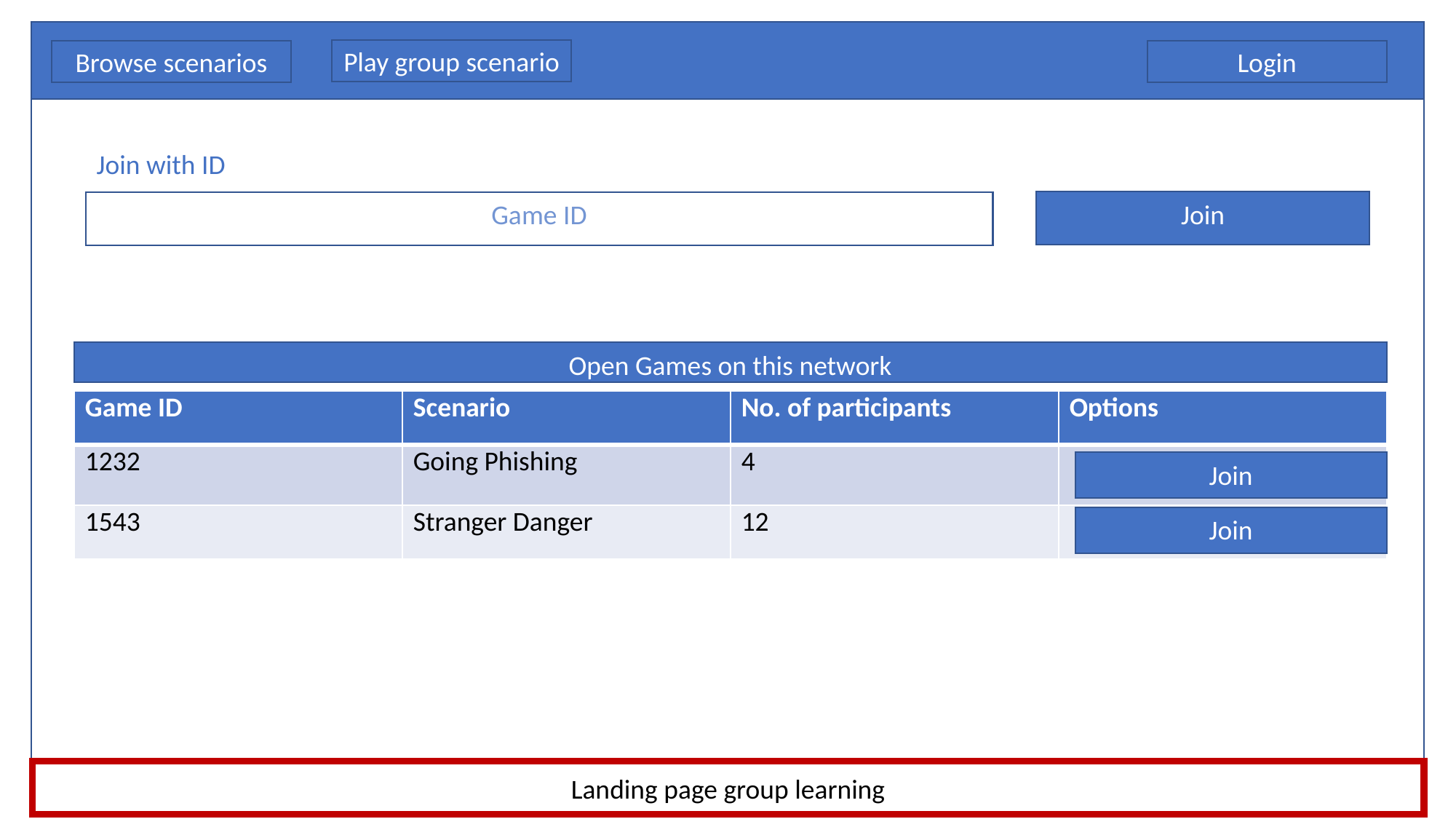

Play group scenario
Login
Browse scenarios
Join with ID
Join
Game ID
Open Games on this network
| Game ID | Scenario | No. of participants | Options |
| --- | --- | --- | --- |
| 1232 | Going Phishing | 4 |  |
| 1543 | Stranger Danger | 12 |  |
Join
Join
Landing page group learning